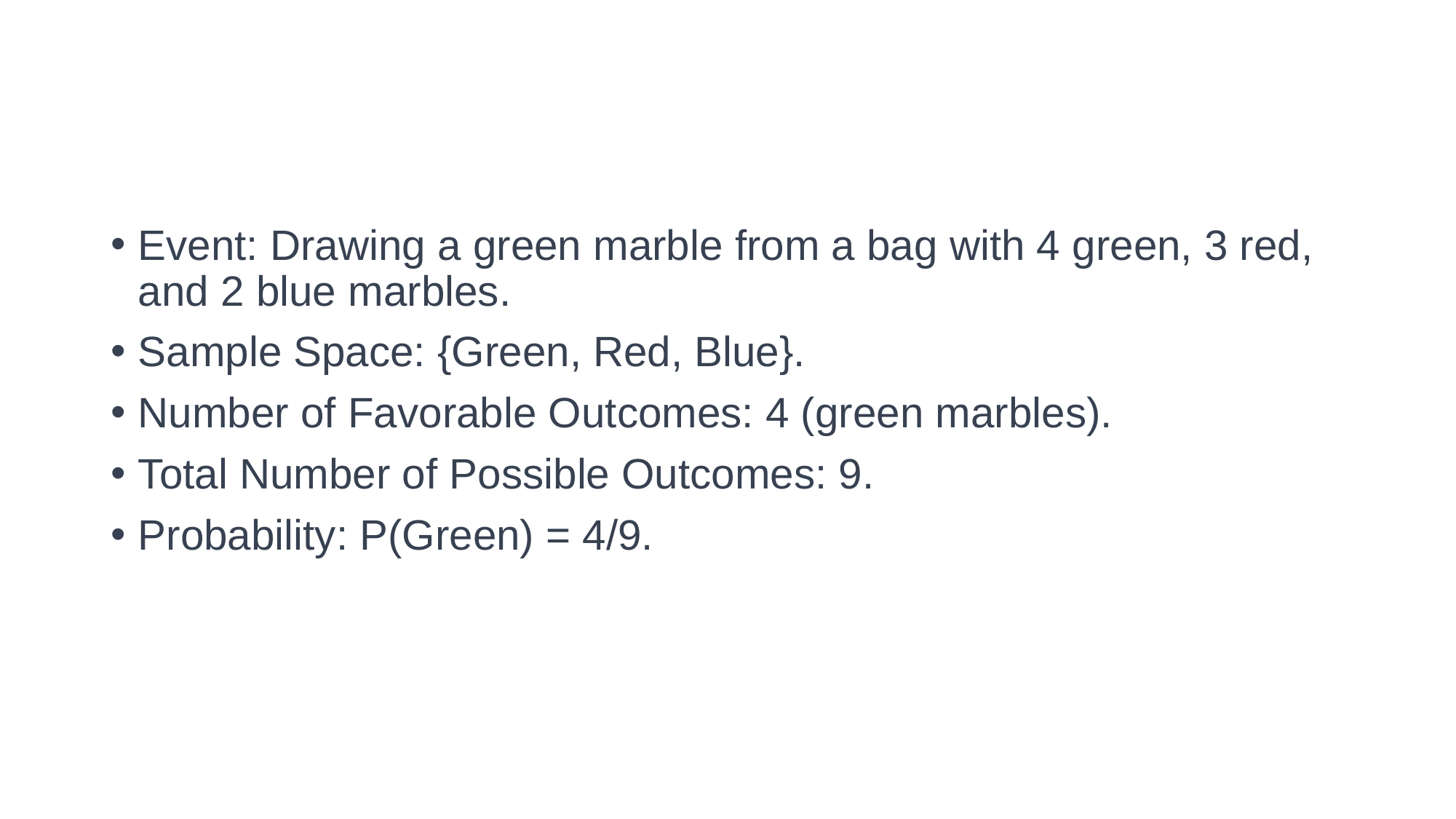

Event: Drawing a green marble from a bag with 4 green, 3 red, and 2 blue marbles.
Sample Space: {Green, Red, Blue}.
Number of Favorable Outcomes: 4 (green marbles).
Total Number of Possible Outcomes: 9.
Probability: P(Green) = 4/9.